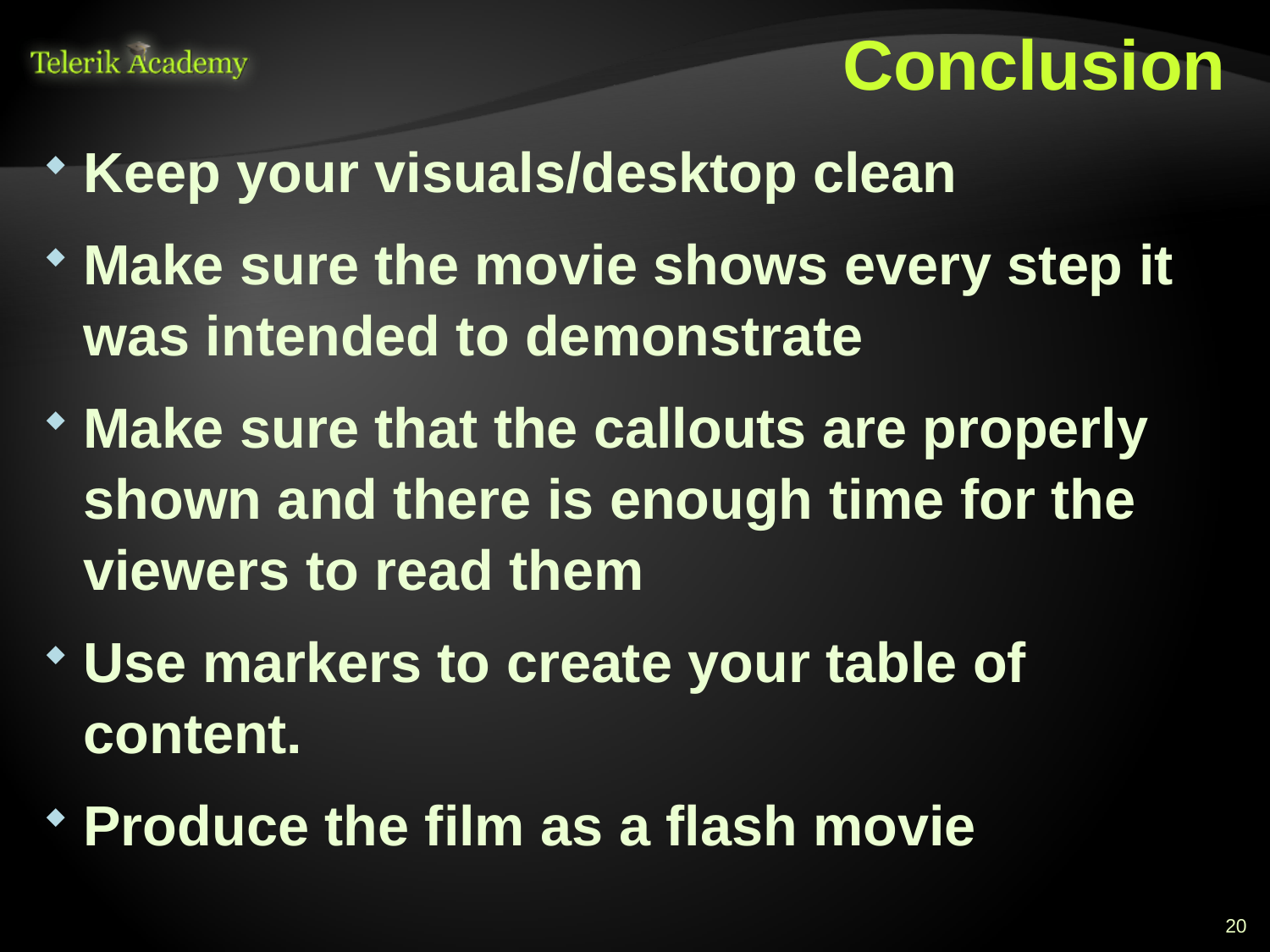

# Conclusion
Keep your visuals/desktop clean
Make sure the movie shows every step it was intended to demonstrate
Make sure that the callouts are properly shown and there is enough time for the viewers to read them
Use markers to create your table of content.
Produce the film as a flash movie
20